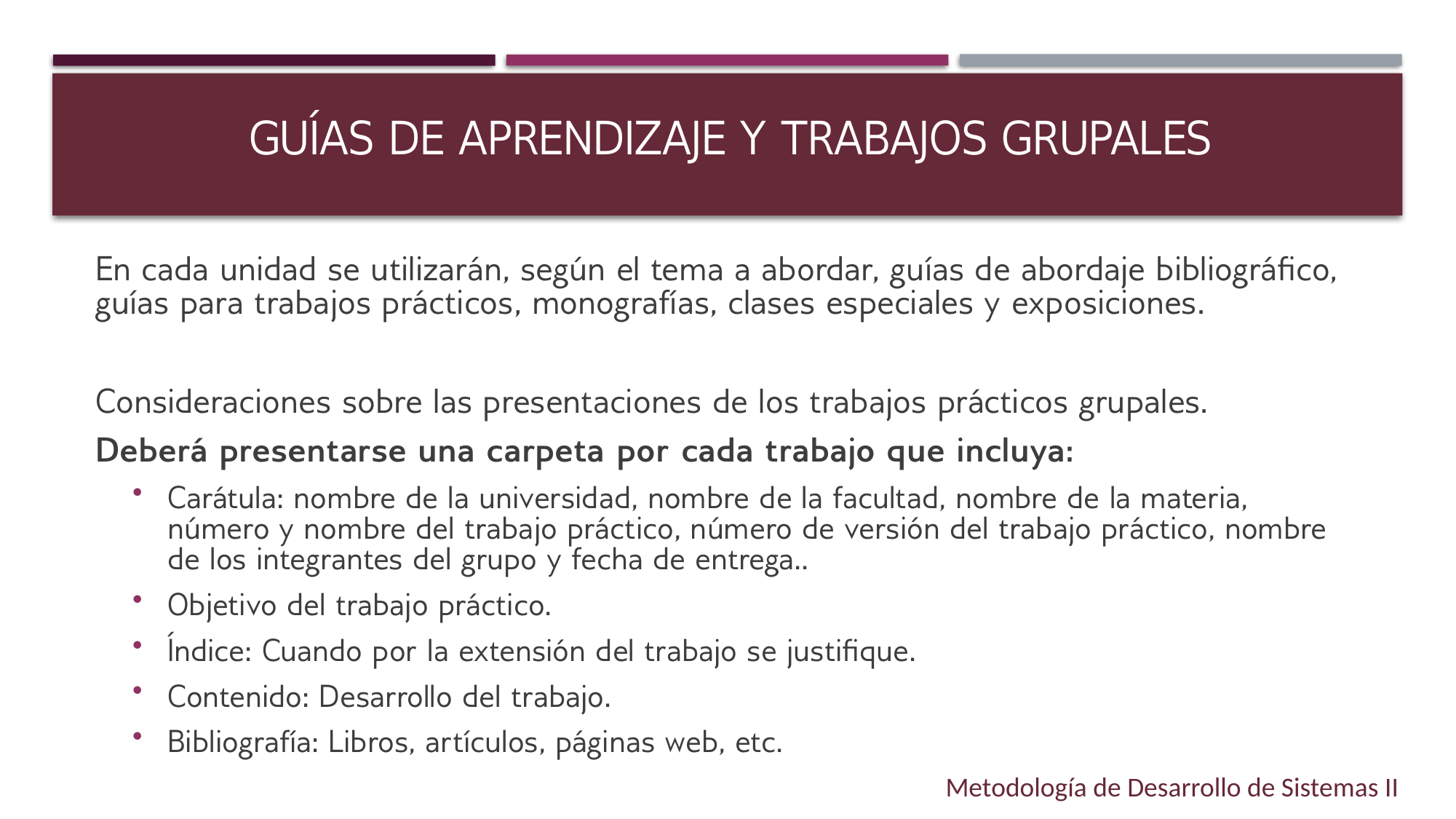

# Guías de aprendizaje y TRABAJOS GRUPALES
En cada unidad se utilizarán, según el tema a abordar, guías de abordaje bibliográfico, guías para trabajos prácticos, monografías, clases especiales y exposiciones.

Consideraciones sobre las presentaciones de los trabajos prácticos grupales.
Deberá presentarse una carpeta por cada trabajo que incluya:
Carátula: nombre de la universidad, nombre de la facultad, nombre de la materia, número y nombre del trabajo práctico, número de versión del trabajo práctico, nombre de los integrantes del grupo y fecha de entrega..
Objetivo del trabajo práctico.
Índice: Cuando por la extensión del trabajo se justifique.
Contenido: Desarrollo del trabajo.
Bibliografía: Libros, artículos, páginas web, etc.
Metodología de Desarrollo de Sistemas II